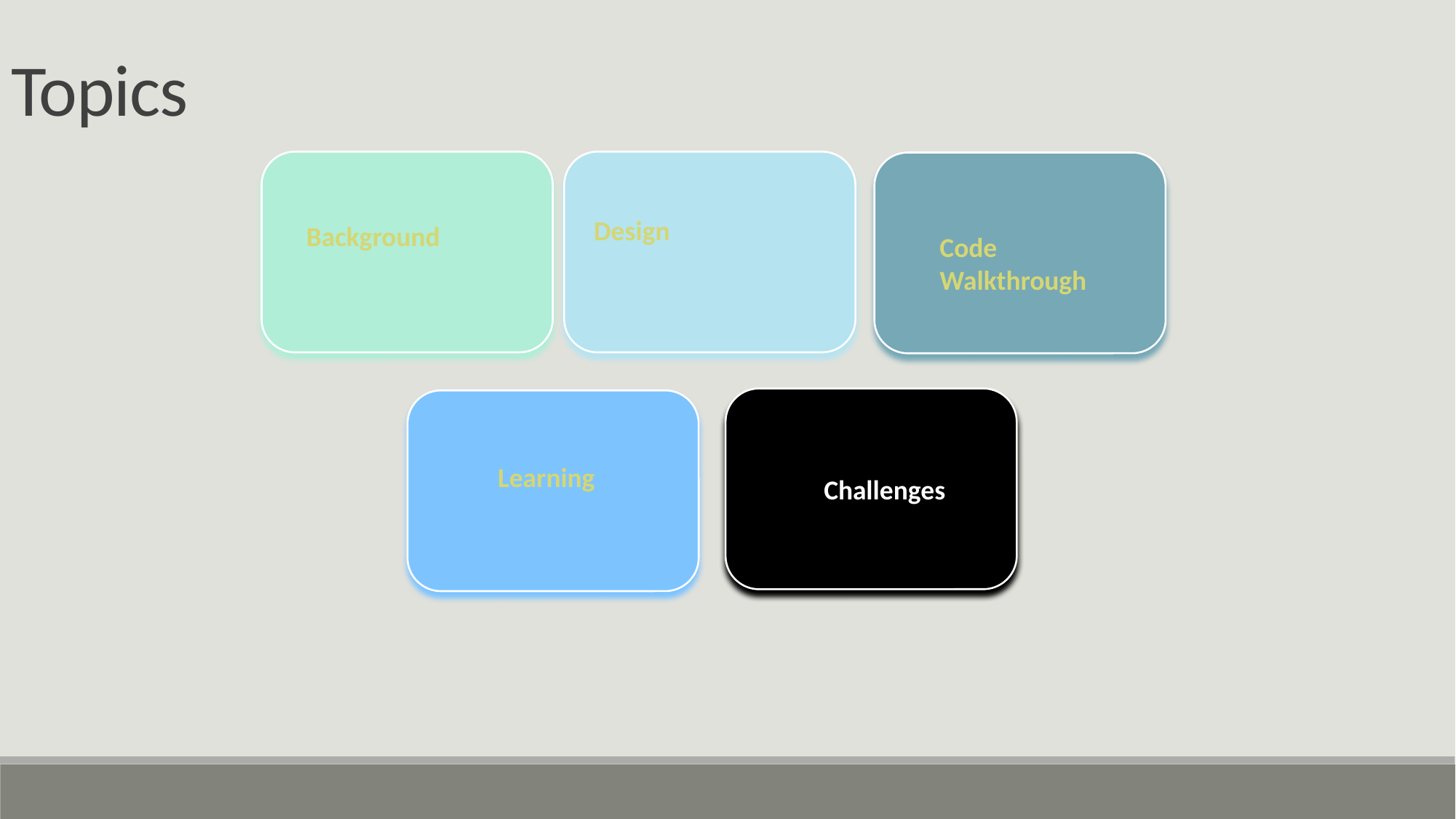

Topics

Design
Background

Code Walkthrough

Learning
Challenges